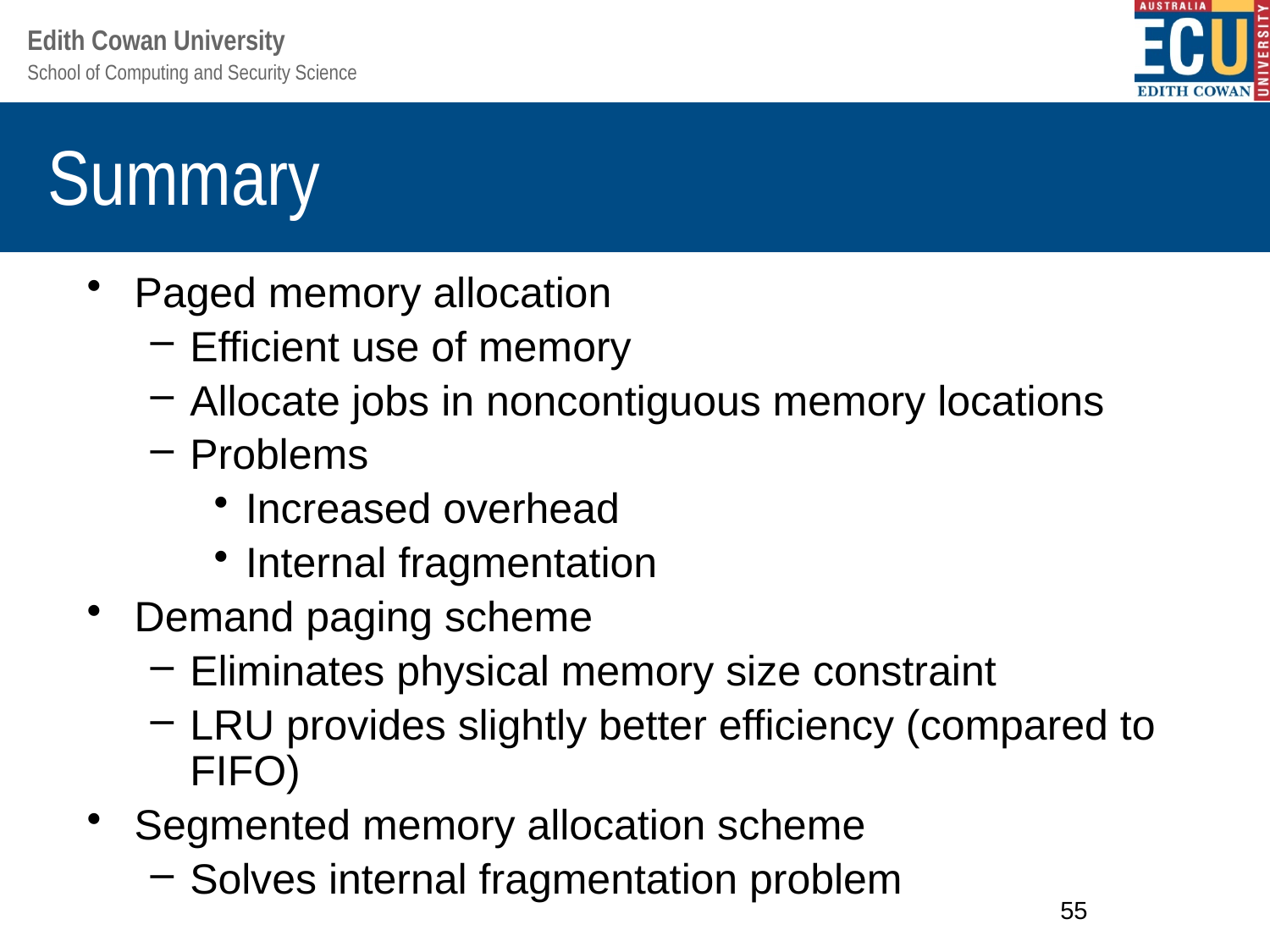

# Summary
Paged memory allocation
Efficient use of memory
Allocate jobs in noncontiguous memory locations
Problems
Increased overhead
Internal fragmentation
Demand paging scheme
Eliminates physical memory size constraint
LRU provides slightly better efficiency (compared to FIFO)
Segmented memory allocation scheme
Solves internal fragmentation problem
55